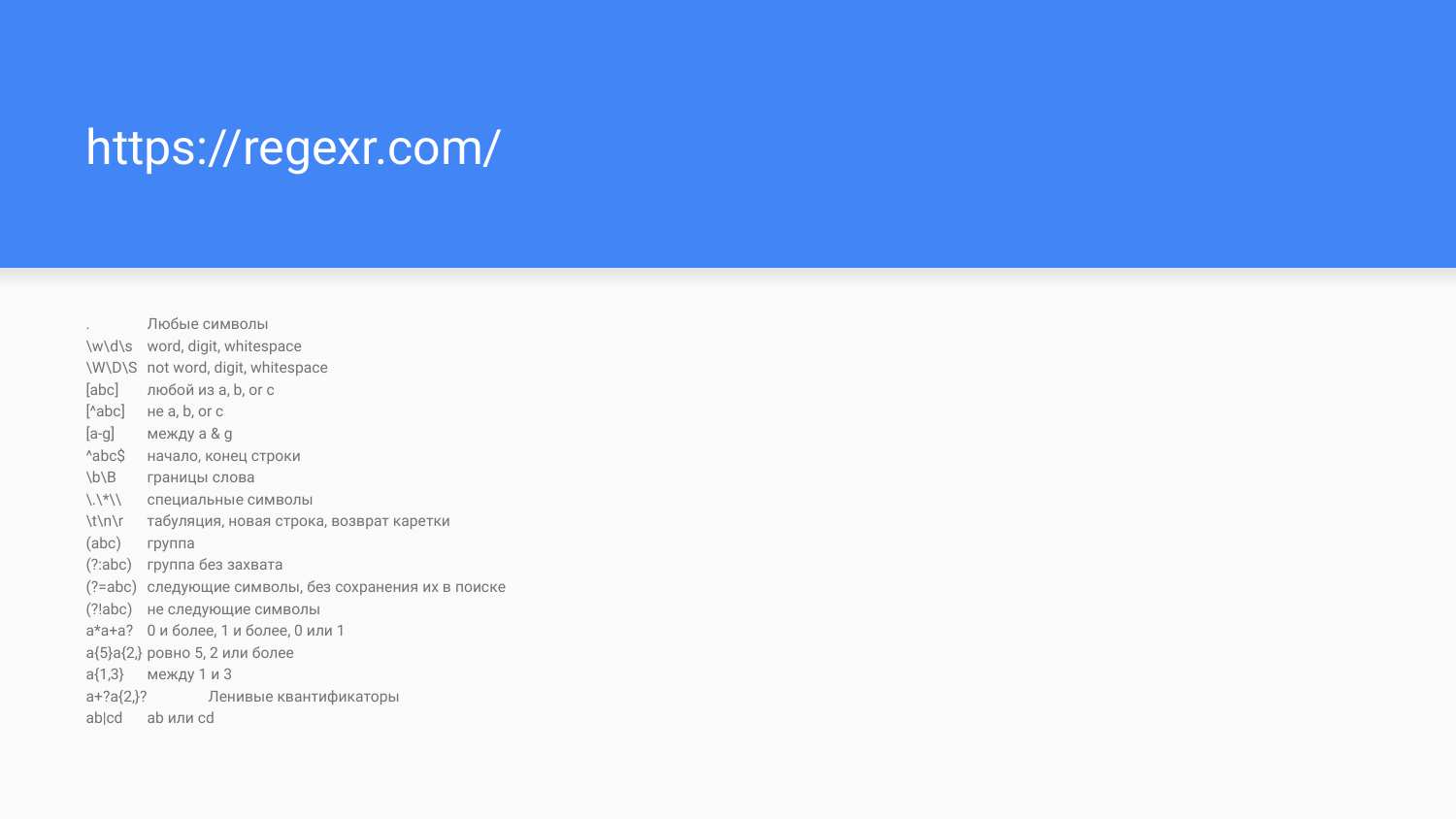

# https://regexr.com/
.	Любые символы
\w\d\s	word, digit, whitespace
\W\D\S	not word, digit, whitespace
[abc]	любой из a, b, or c
[^abc]	не a, b, or c
[a-g]	между a & g
^abc$	начало, конец строки
\b\B	границы слова
\.\*\\	специальные символы
\t\n\r	табуляция, новая строка, возврат каретки
(abc)	группа
(?:abc)	группа без захвата
(?=abc)	следующие символы, без сохранения их в поиске
(?!abc)	не следующие символы
a*a+a?	0 и более, 1 и более, 0 или 1
a{5}a{2,}	ровно 5, 2 или более
a{1,3}	между 1 и 3
a+?a{2,}?	Ленивые квантификаторы
ab|cd	ab или cd